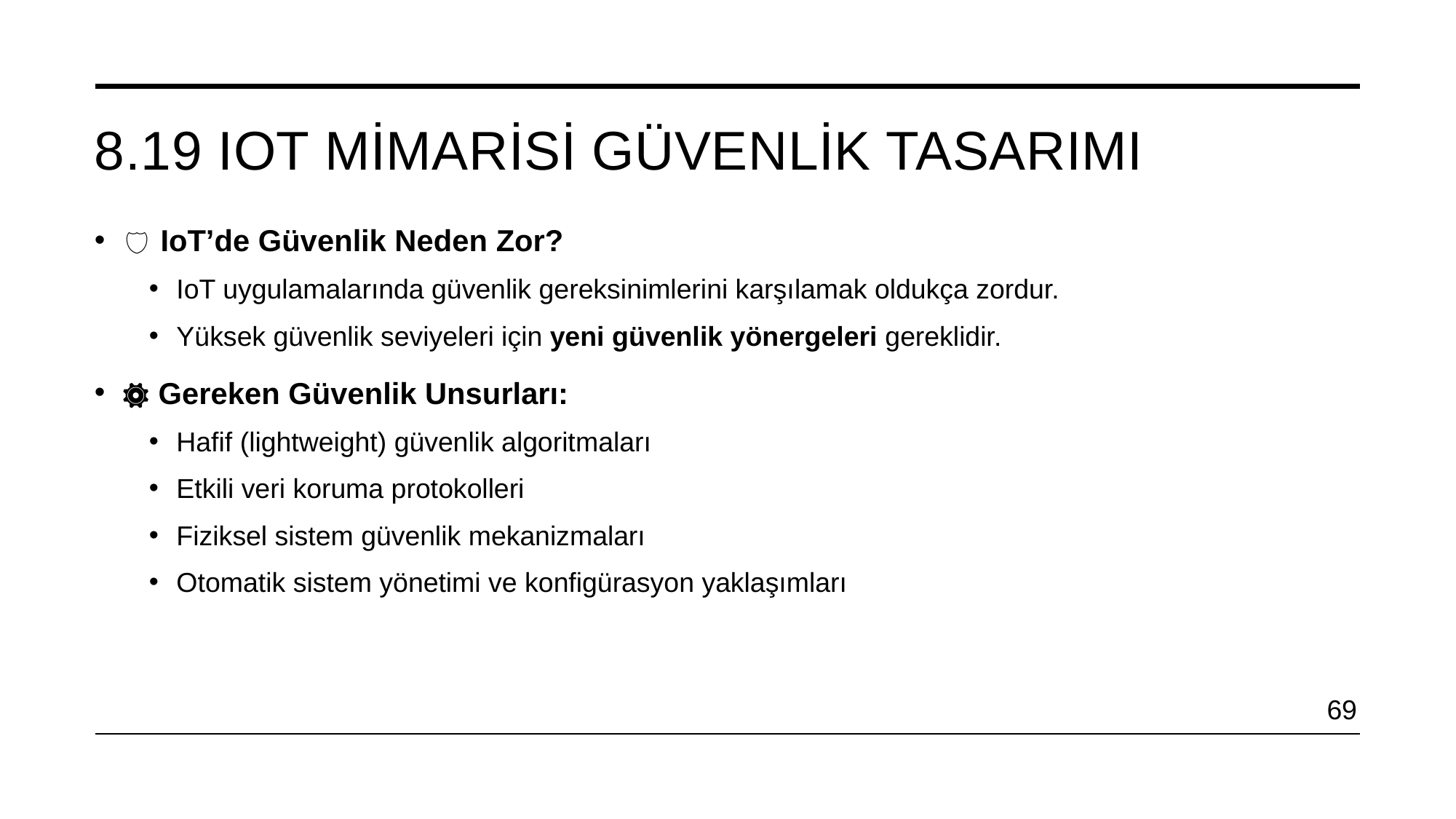

# 8.19 IoT Mimarisi Güvenlik Tasarımı
🛡️ IoT’de Güvenlik Neden Zor?
IoT uygulamalarında güvenlik gereksinimlerini karşılamak oldukça zordur.
Yüksek güvenlik seviyeleri için yeni güvenlik yönergeleri gereklidir.
⚙️ Gereken Güvenlik Unsurları:
Hafif (lightweight) güvenlik algoritmaları
Etkili veri koruma protokolleri
Fiziksel sistem güvenlik mekanizmaları
Otomatik sistem yönetimi ve konfigürasyon yaklaşımları

69